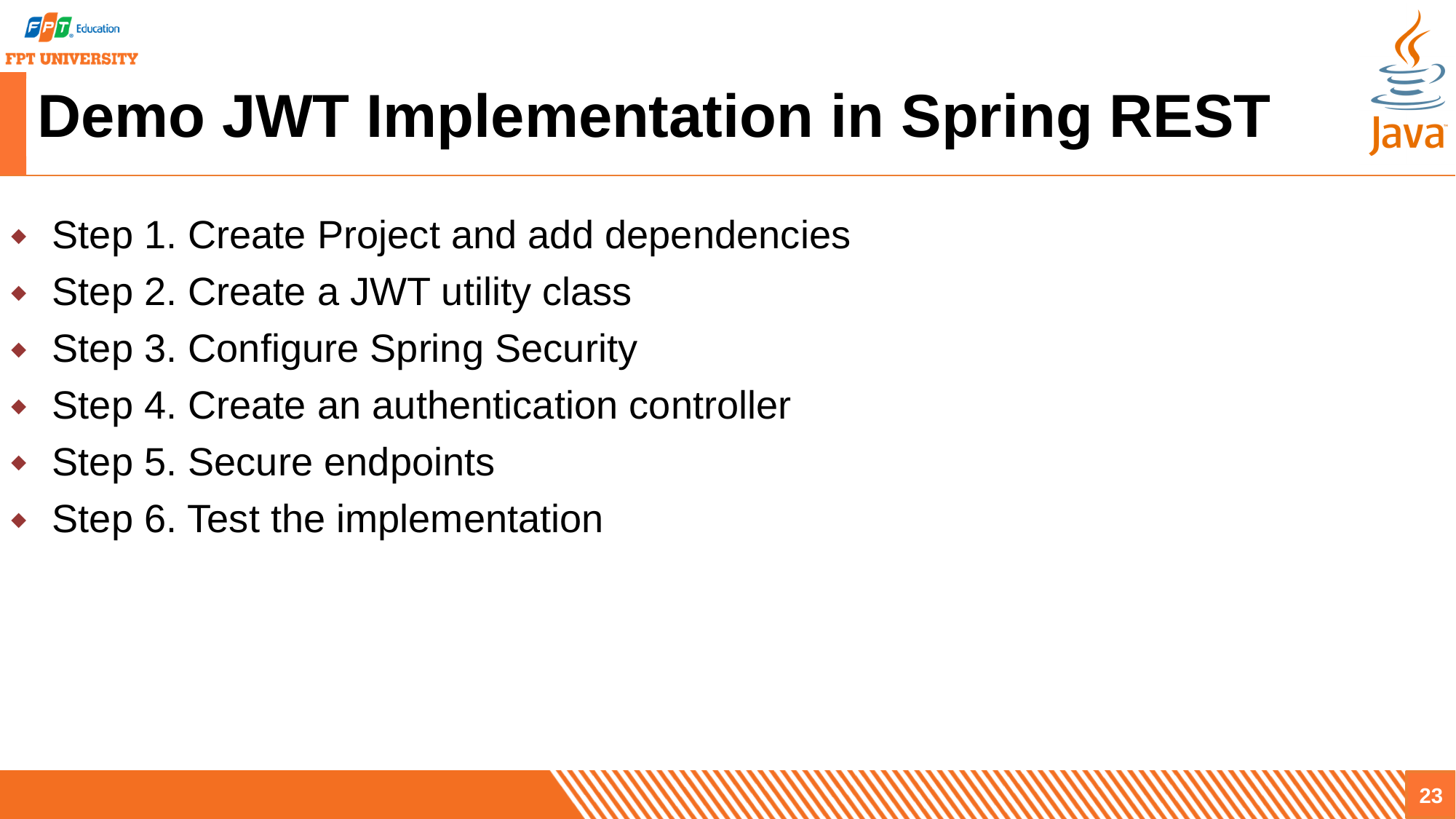

# Demo JWT Implementation in Spring REST
Step 1. Create Project and add dependencies
Step 2. Create a JWT utility class
Step 3. Configure Spring Security
Step 4. Create an authentication controller
Step 5. Secure endpoints
Step 6. Test the implementation

23